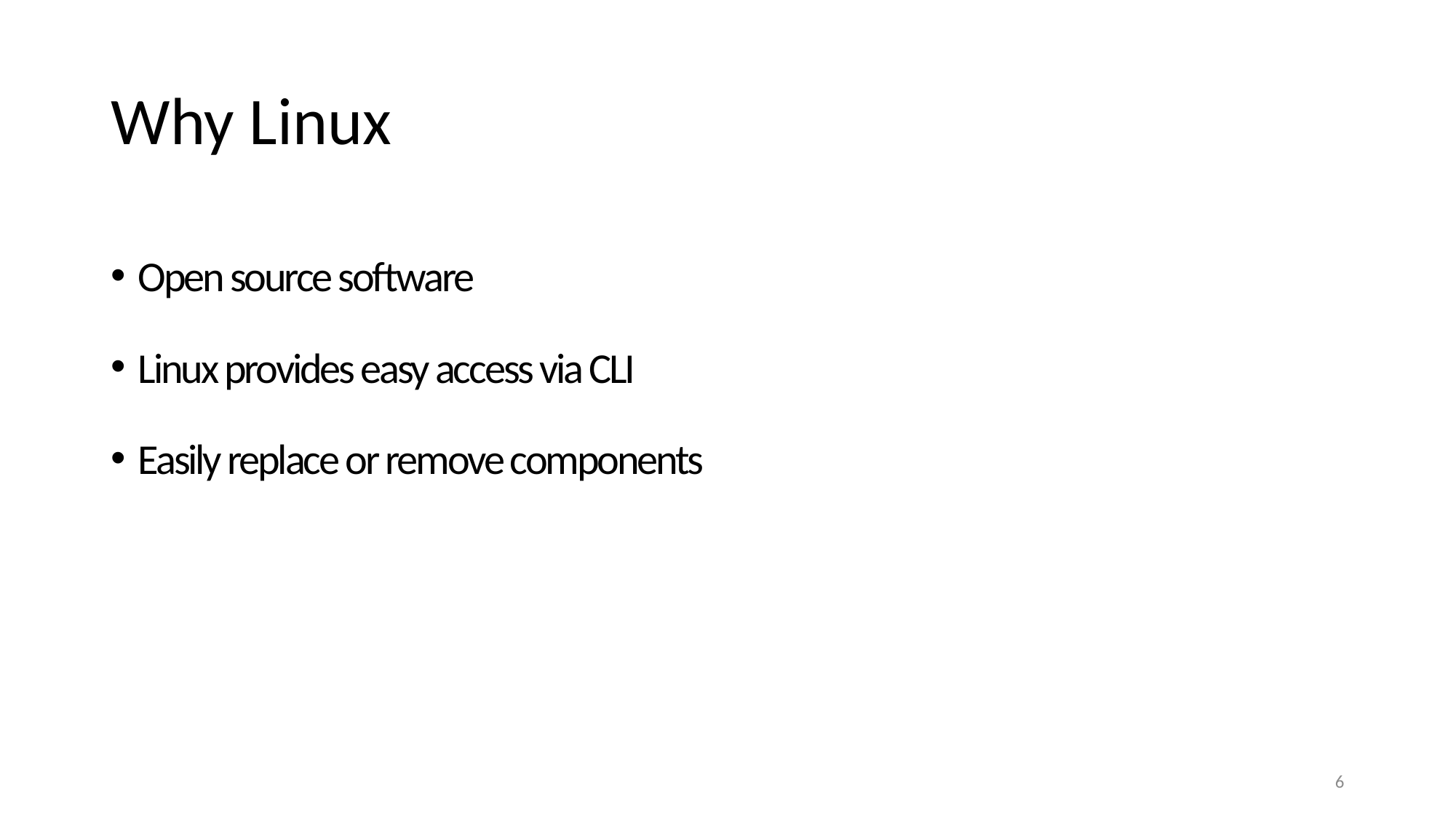

# Why Linux
Open source software
Linux provides easy access via CLI
Easily replace or remove components
6